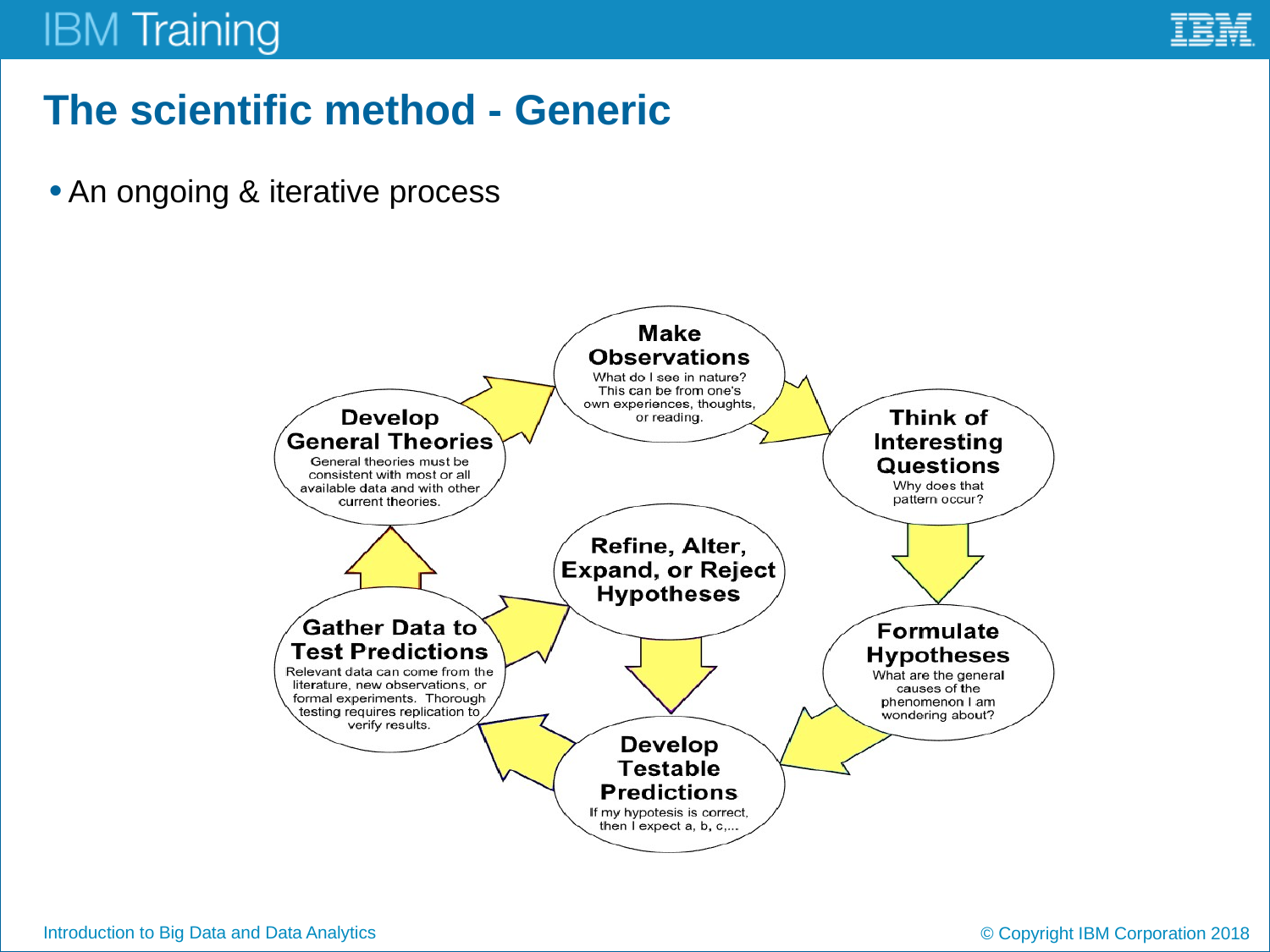

# The scientific method - Generic
An ongoing & iterative process